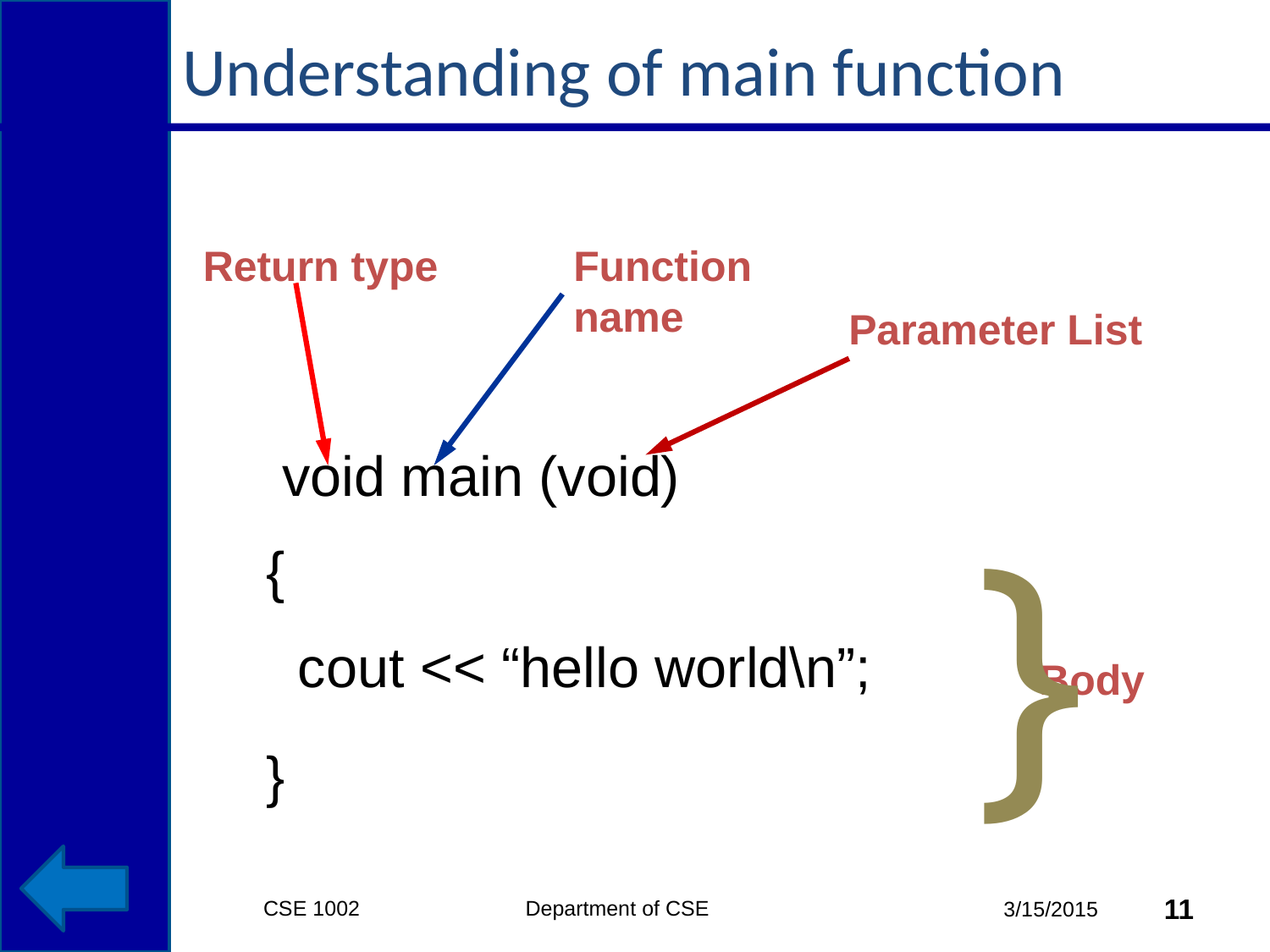

# Understanding of main function
Return type
Function name

Parameter List

 void main (void)
{
  cout << “hello world\n”;
}
}
Body

CSE 1002                            Department of CSE
11
3/15/2015